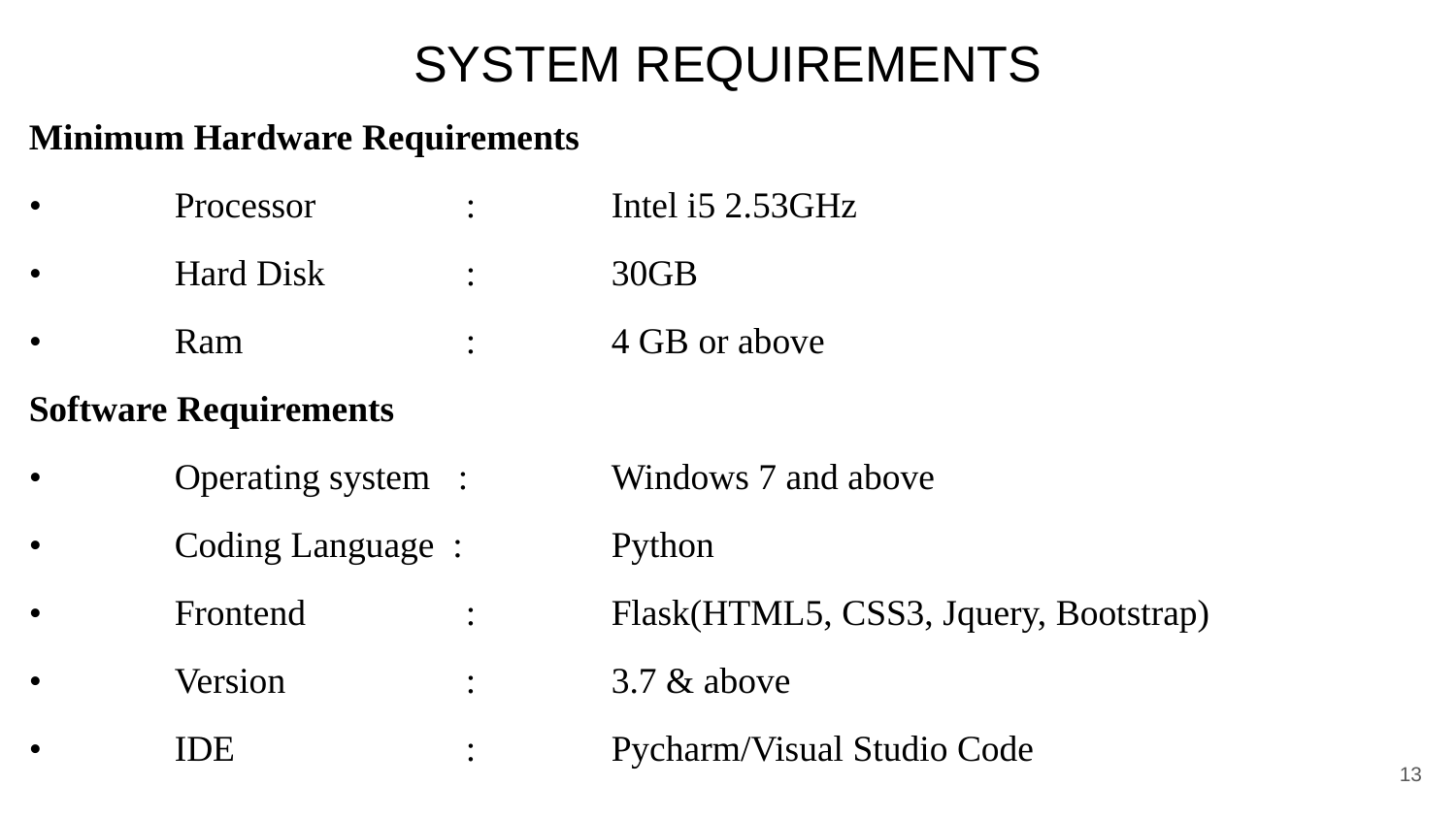

# SYSTEM REQUIREMENTS
Minimum Hardware Requirements
•    	Processor          	:     	Intel i5 2.53GHz
•    	Hard Disk         	:     	30GB
•    	Ram                  	:     	4 GB or above
Software Requirements
•    	Operating system   :     	Windows 7 and above
•    	Coding Language  :     	Python
•    	Frontend 	      	:     	Flask(HTML5, CSS3, Jquery, Bootstrap)
•    	Version   	      	:     	3.7 & above
•    	IDE                  	:     	Pycharm/Visual Studio Code
13